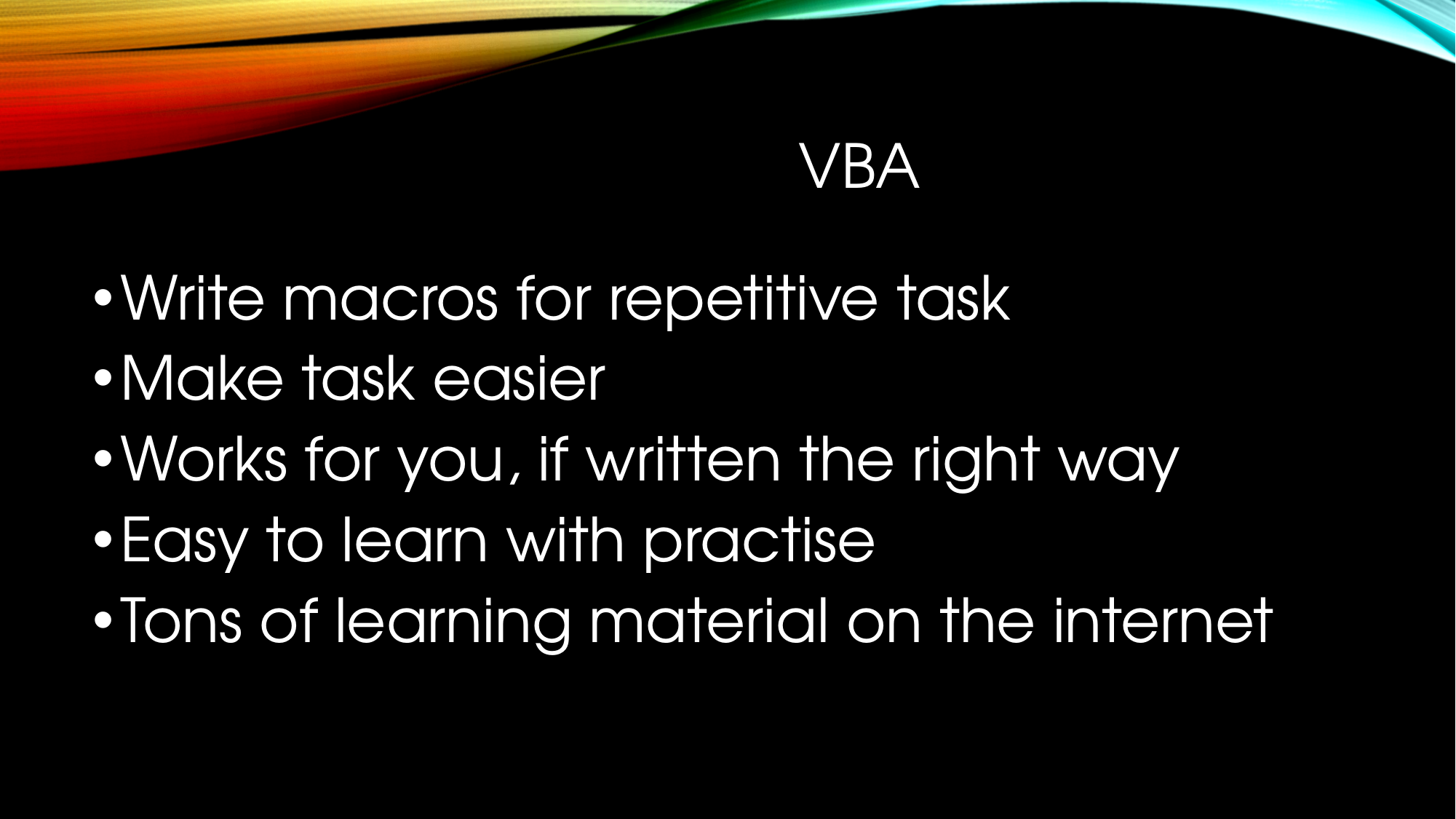

# VBA
Write macros for repetitive task
Make task easier
Works for you, if written the right way
Easy to learn with practise
Tons of learning material on the internet